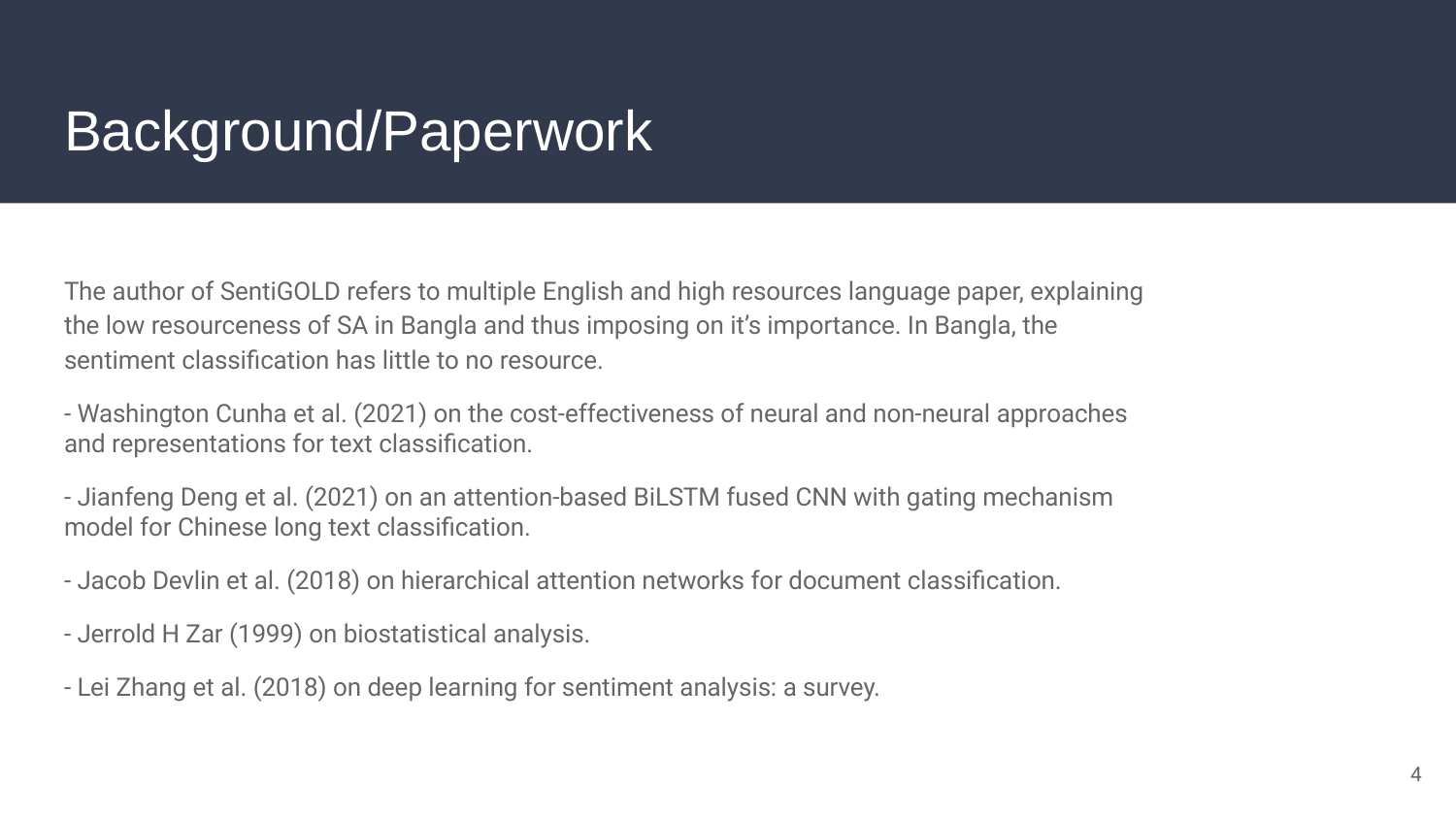

# Background/Paperwork
The author of SentiGOLD refers to multiple English and high resources language paper, explaining the low resourceness of SA in Bangla and thus imposing on it’s importance. In Bangla, the sentiment classification has little to no resource.
- Washington Cunha et al. (2021) on the cost-effectiveness of neural and non-neural approaches and representations for text classification.
- Jianfeng Deng et al. (2021) on an attention-based BiLSTM fused CNN with gating mechanism model for Chinese long text classification.
- Jacob Devlin et al. (2018) on hierarchical attention networks for document classification.
- Jerrold H Zar (1999) on biostatistical analysis.
- Lei Zhang et al. (2018) on deep learning for sentiment analysis: a survey.

4